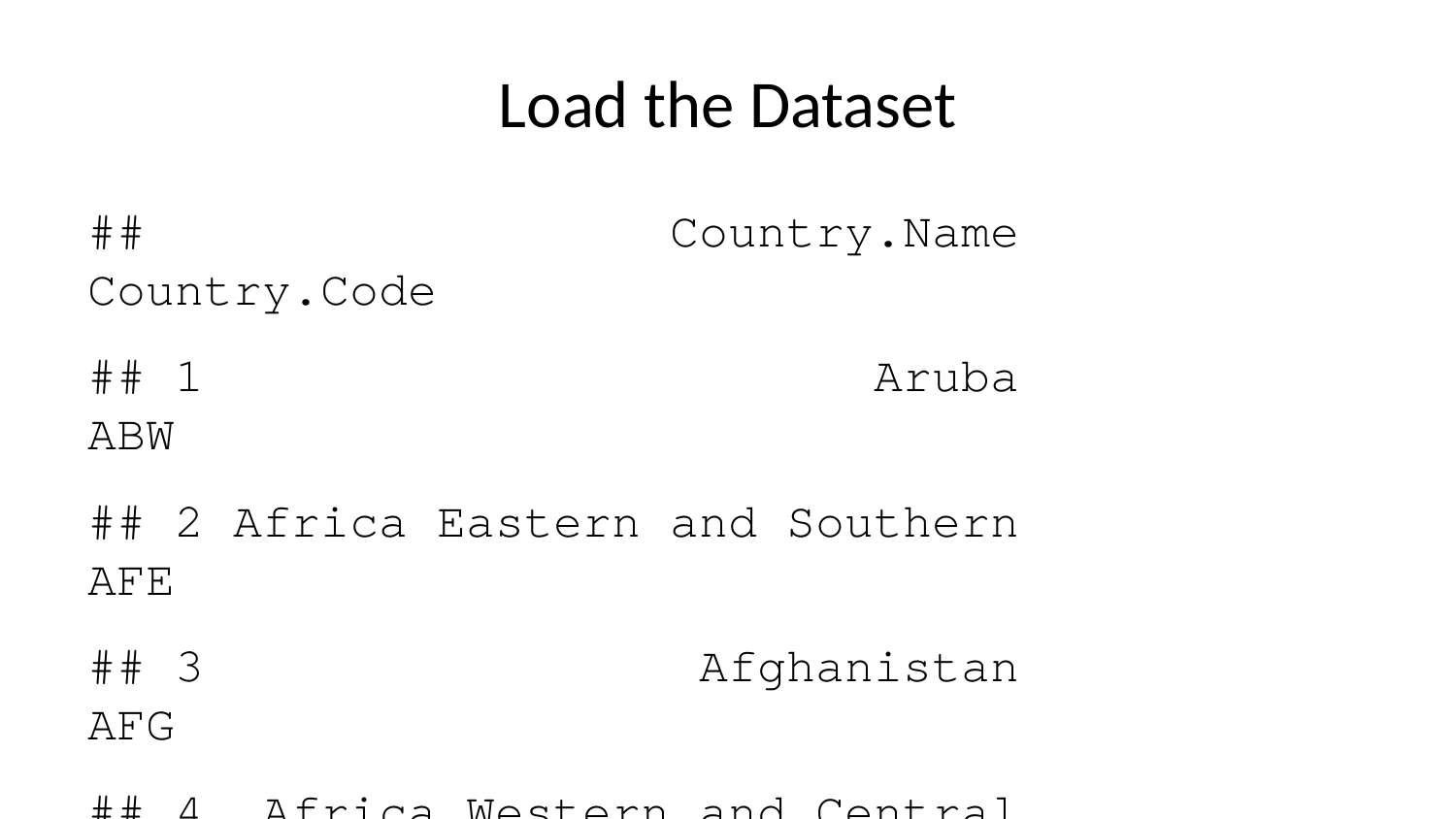

# Load the Dataset
##                  Country.Name Country.Code
## 1                       Aruba          ABW
## 2 Africa Eastern and Southern          AFE
## 3                 Afghanistan          AFG
## 4  Africa Western and Central          AFW
## 5                      Angola          AGO
## 6                     Albania          ALB
##                                                        Indicator.Name
## 1 Poverty headcount ratio at $2.15 a day (2017 PPP) (% of population)
## 2 Poverty headcount ratio at $2.15 a day (2017 PPP) (% of population)
## 3 Poverty headcount ratio at $2.15 a day (2017 PPP) (% of population)
## 4 Poverty headcount ratio at $2.15 a day (2017 PPP) (% of population)
## 5 Poverty headcount ratio at $2.15 a day (2017 PPP) (% of population)
## 6 Poverty headcount ratio at $2.15 a day (2017 PPP) (% of population)
##   Indicator.Code X1960 X1961 X1962 X1963 X1964 X1965 X1966 X1967 X1968 X1969
## 1    SI.POV.DDAY    NA    NA    NA    NA    NA    NA    NA    NA    NA    NA
## 2    SI.POV.DDAY    NA    NA    NA    NA    NA    NA    NA    NA    NA    NA
## 3    SI.POV.DDAY    NA    NA    NA    NA    NA    NA    NA    NA    NA    NA
## 4    SI.POV.DDAY    NA    NA    NA    NA    NA    NA    NA    NA    NA    NA
## 5    SI.POV.DDAY    NA    NA    NA    NA    NA    NA    NA    NA    NA    NA
## 6    SI.POV.DDAY    NA    NA    NA    NA    NA    NA    NA    NA    NA    NA
##   X1970 X1971 X1972 X1973 X1974 X1975 X1976 X1977 X1978 X1979 X1980 X1981 X1982
## 1    NA    NA    NA    NA    NA    NA    NA    NA    NA    NA    NA    NA    NA
## 2    NA    NA    NA    NA    NA    NA    NA    NA    NA    NA    NA    NA    NA
## 3    NA    NA    NA    NA    NA    NA    NA    NA    NA    NA    NA    NA    NA
## 4    NA    NA    NA    NA    NA    NA    NA    NA    NA    NA    NA    NA    NA
## 5    NA    NA    NA    NA    NA    NA    NA    NA    NA    NA    NA    NA    NA
## 6    NA    NA    NA    NA    NA    NA    NA    NA    NA    NA    NA    NA    NA
##   X1983 X1984 X1985 X1986 X1987 X1988 X1989 X1990 X1991 X1992 X1993 X1994 X1995
## 1    NA    NA    NA    NA    NA    NA    NA    NA    NA    NA    NA    NA    NA
## 2    NA    NA    NA    NA    NA    NA    NA    NA    NA    NA    NA    NA    NA
## 3    NA    NA    NA    NA    NA    NA    NA    NA    NA    NA    NA    NA    NA
## 4    NA    NA    NA    NA    NA    NA    NA    NA    NA    NA    NA    NA    NA
## 5    NA    NA    NA    NA    NA    NA    NA    NA    NA    NA    NA    NA    NA
## 6    NA    NA    NA    NA    NA    NA    NA    NA    NA    NA    NA    NA    NA
##   X1996 X1997 X1998 X1999 X2000 X2001 X2002 X2003 X2004 X2005 X2006 X2007 X2008
## 1    NA    NA    NA    NA    NA    NA    NA    NA    NA    NA    NA    NA    NA
## 2    NA    NA    NA    NA    NA    NA    NA    NA    NA    NA    NA    NA    NA
## 3    NA    NA    NA    NA    NA    NA    NA    NA    NA    NA    NA    NA    NA
## 4    NA    NA    NA    NA    NA    NA    NA    NA    NA    NA    NA    NA    NA
## 5    NA    NA    NA    NA  21.4    NA    NA    NA    NA    NA    NA    NA  14.6
## 6   0.5    NA    NA    NA    NA    NA   1.1    NA    NA   0.6    NA    NA   0.2
##   X2009 X2010 X2011 X2012 X2013 X2014 X2015 X2016 X2017 X2018 X2019 X2020 X2021
## 1    NA    NA    NA    NA    NA    NA    NA    NA    NA    NA    NA    NA    NA
## 2    NA    NA    NA    NA    NA    NA    NA    NA    NA    NA    NA    NA    NA
## 3    NA    NA    NA    NA    NA    NA    NA    NA    NA    NA    NA    NA    NA
## 4    NA    NA    NA    NA    NA    NA    NA    NA    NA    NA    NA    NA    NA
## 5    NA    NA    NA    NA    NA    NA    NA    NA    NA  31.1    NA    NA    NA
## 6    NA    NA    NA   0.6    NA     1   0.1   0.1   0.4   0.0     0     0    NA
##   X2022  X
## 1    NA NA
## 2    NA NA
## 3    NA NA
## 4    NA NA
## 5    NA NA
## 6    NA NA